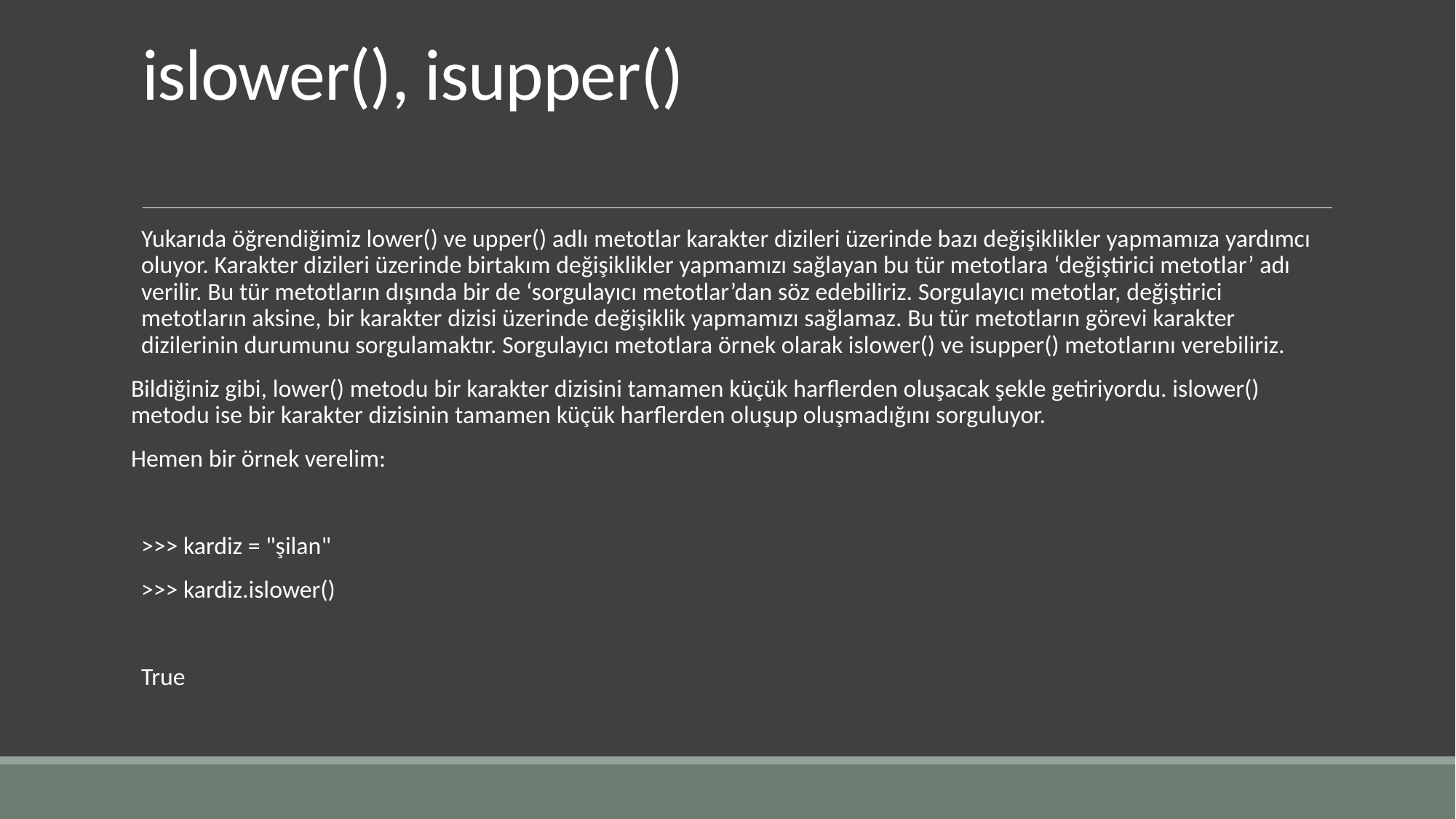

# islower(), isupper()
Yukarıda öğrendiğimiz lower() ve upper() adlı metotlar karakter dizileri üzerinde bazı değişiklikler yapmamıza yardımcı oluyor. Karakter dizileri üzerinde birtakım değişiklikler yapmamızı sağlayan bu tür metotlara ‘değiştirici metotlar’ adı verilir. Bu tür metotların dışında bir de ‘sorgulayıcı metotlar’dan söz edebiliriz. Sorgulayıcı metotlar, değiştirici metotların aksine, bir karakter dizisi üzerinde değişiklik yapmamızı sağlamaz. Bu tür metotların görevi karakter dizilerinin durumunu sorgulamaktır. Sorgulayıcı metotlara örnek olarak islower() ve isupper() metotlarını verebiliriz.
Bildiğiniz gibi, lower() metodu bir karakter dizisini tamamen küçük harflerden oluşacak şekle getiriyordu. islower() metodu ise bir karakter dizisinin tamamen küçük harflerden oluşup oluşmadığını sorguluyor.
Hemen bir örnek verelim:

>>> kardiz = "şilan"
>>> kardiz.islower()

True